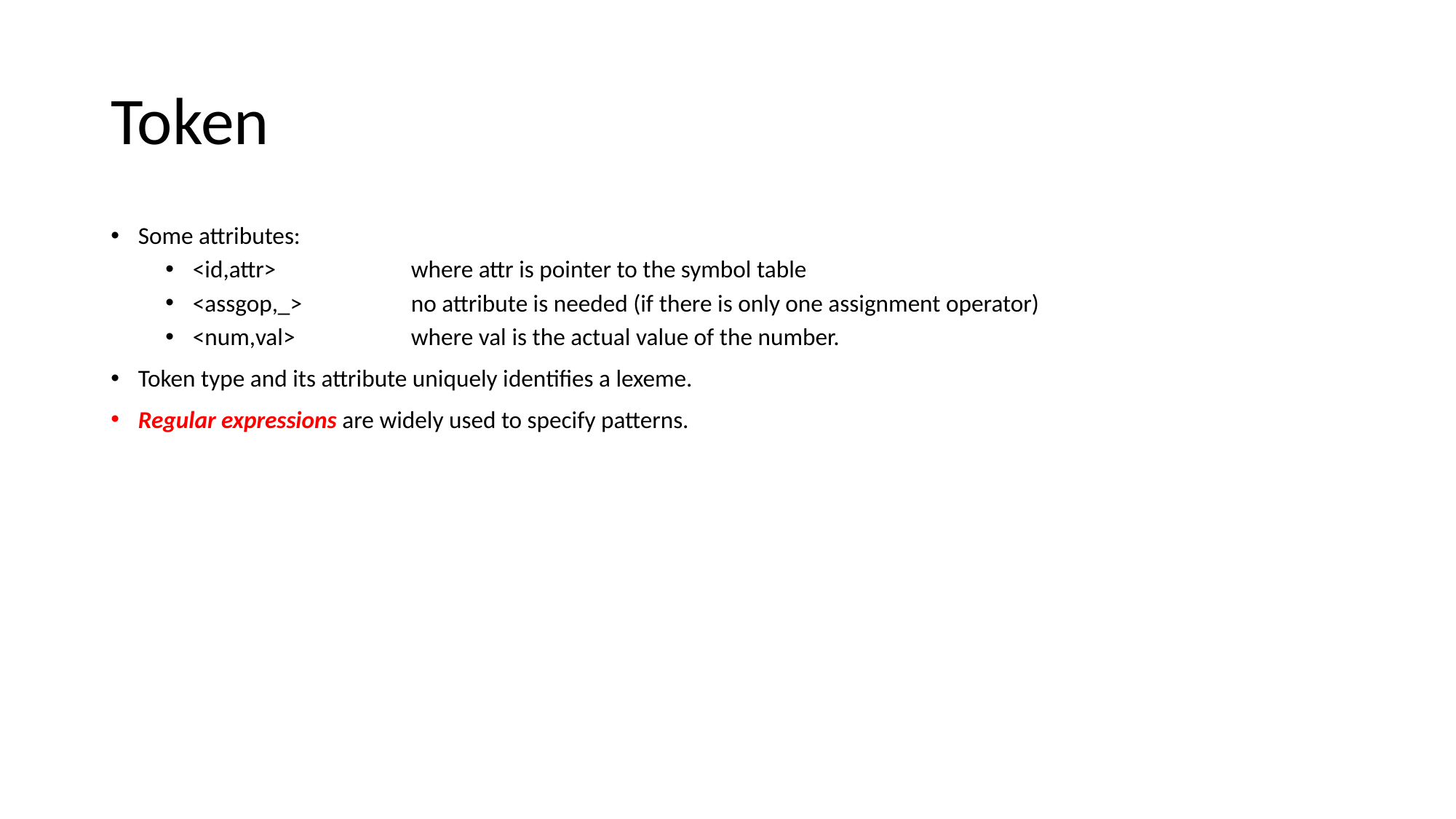

# Token
Some attributes:
<id,attr>    	 	where attr is pointer to the symbol table
<assgop,_>     	no attribute is needed (if there is only one assignment operator)
<num,val>		where val is the actual value of the number.
Token type and its attribute uniquely identifies a lexeme.
Regular expressions are widely used to specify patterns.

Jeya R
51